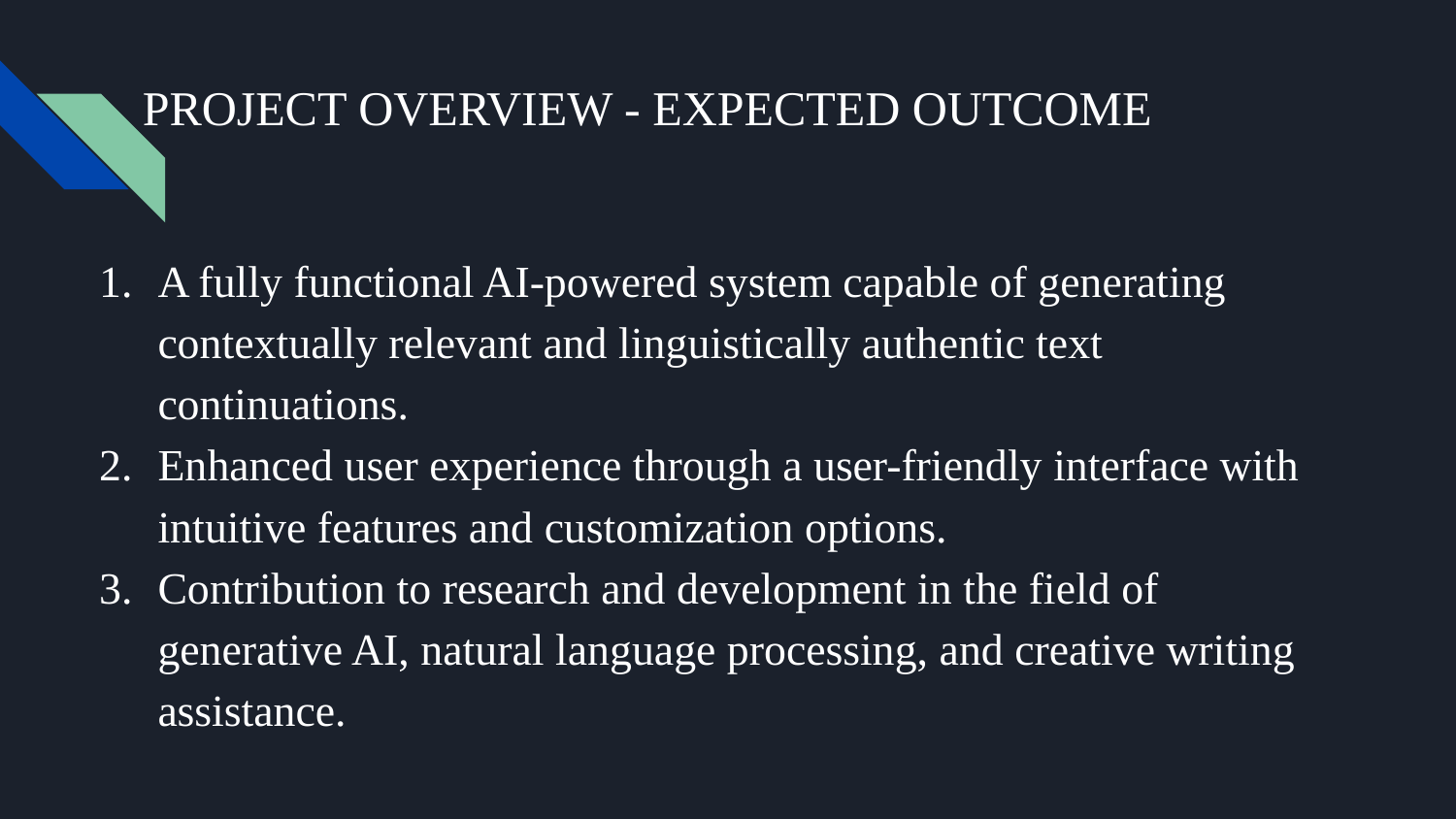

# PROJECT OVERVIEW - EXPECTED OUTCOME
A fully functional AI-powered system capable of generating contextually relevant and linguistically authentic text continuations.
Enhanced user experience through a user-friendly interface with intuitive features and customization options.
Contribution to research and development in the field of generative AI, natural language processing, and creative writing assistance.